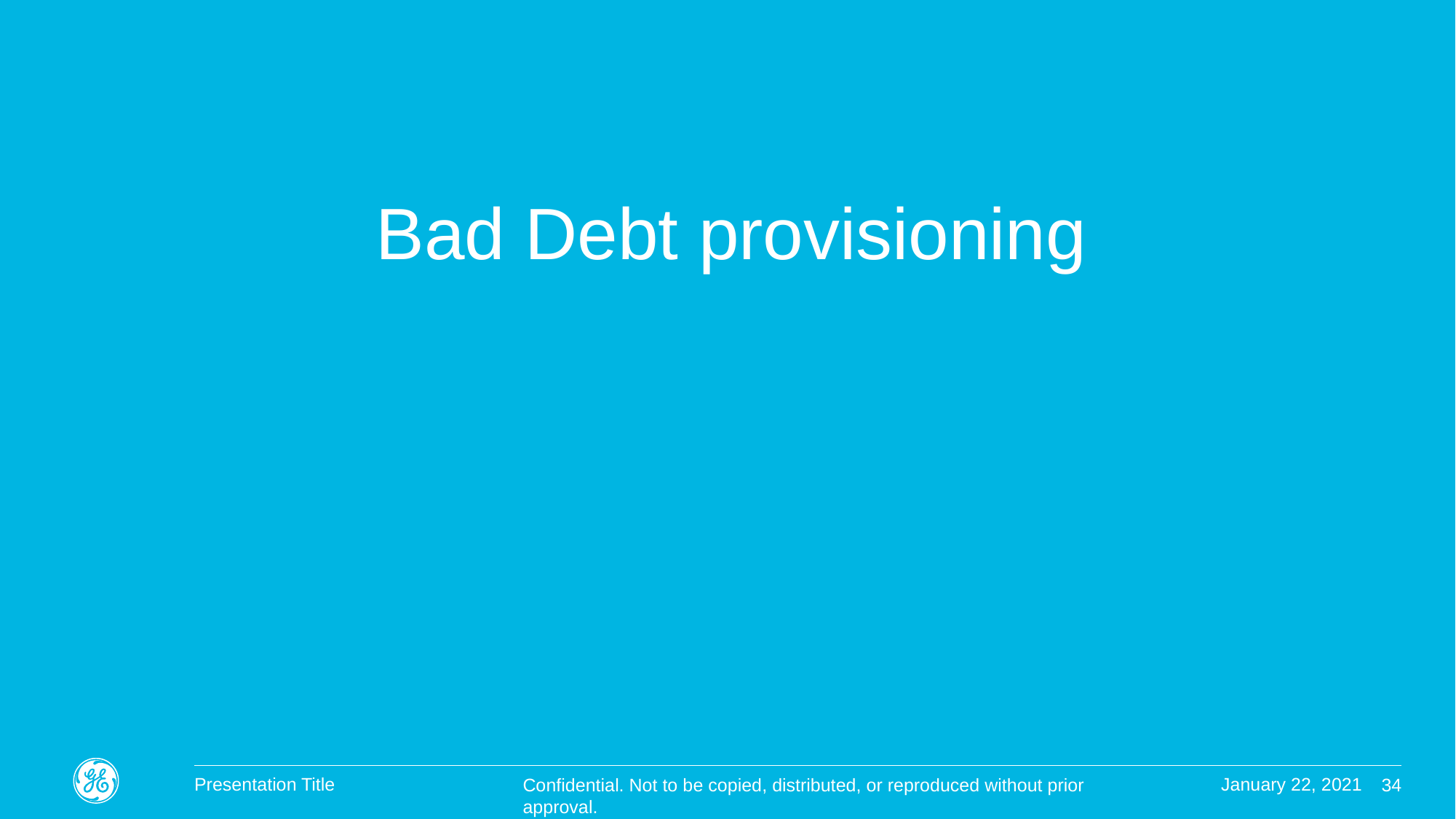

# Bad Debt provisioning
January 22, 2021
Presentation Title
34